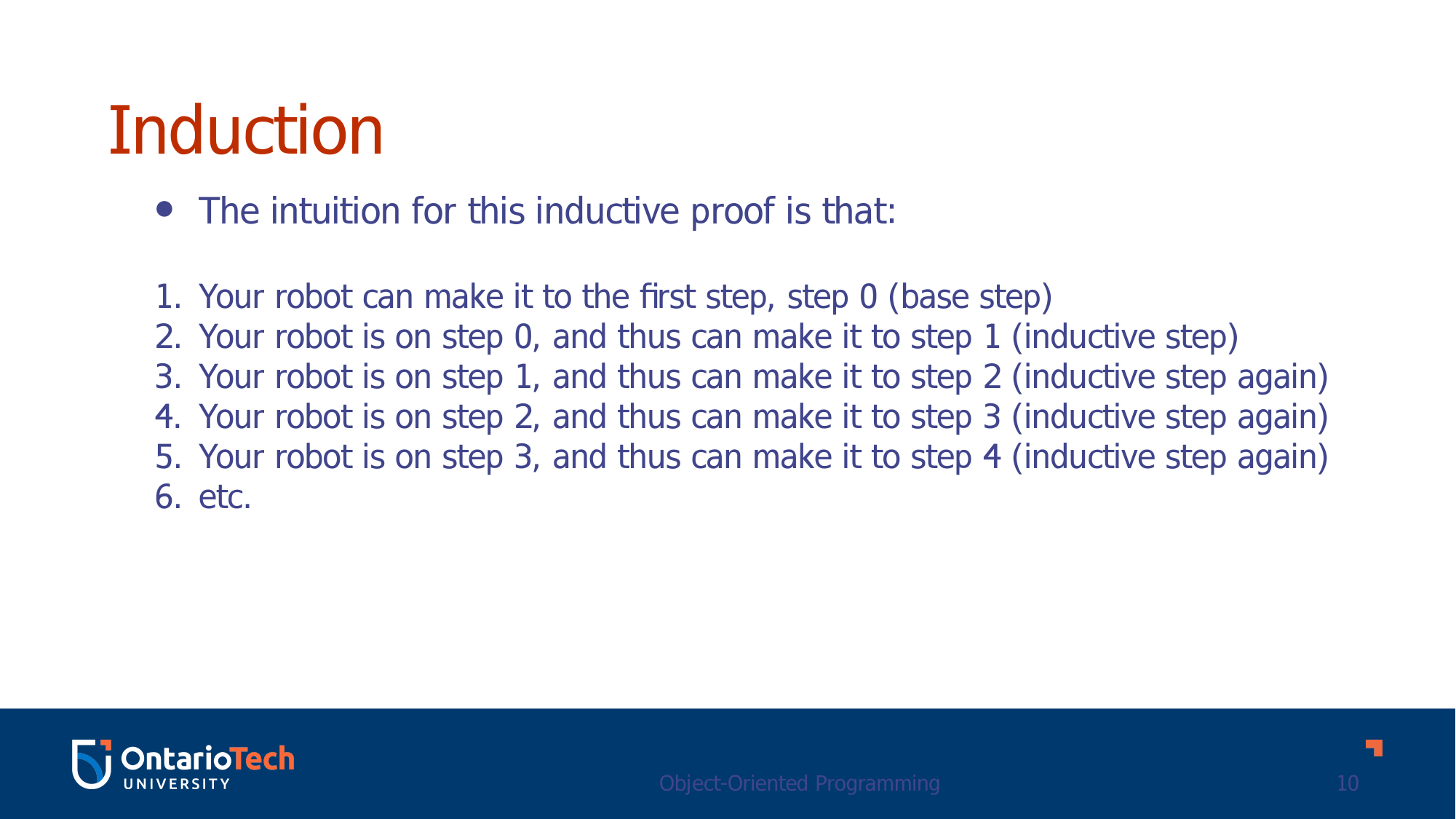

Induction
The intuition for this inductive proof is that:

Your robot can make it to the first step, step 0 (base step)
Your robot is on step 0, and thus can make it to step 1 (inductive step)
Your robot is on step 1, and thus can make it to step 2 (inductive step again)
Your robot is on step 2, and thus can make it to step 3 (inductive step again)
Your robot is on step 3, and thus can make it to step 4 (inductive step again)
etc.
Object-Oriented Programming
10